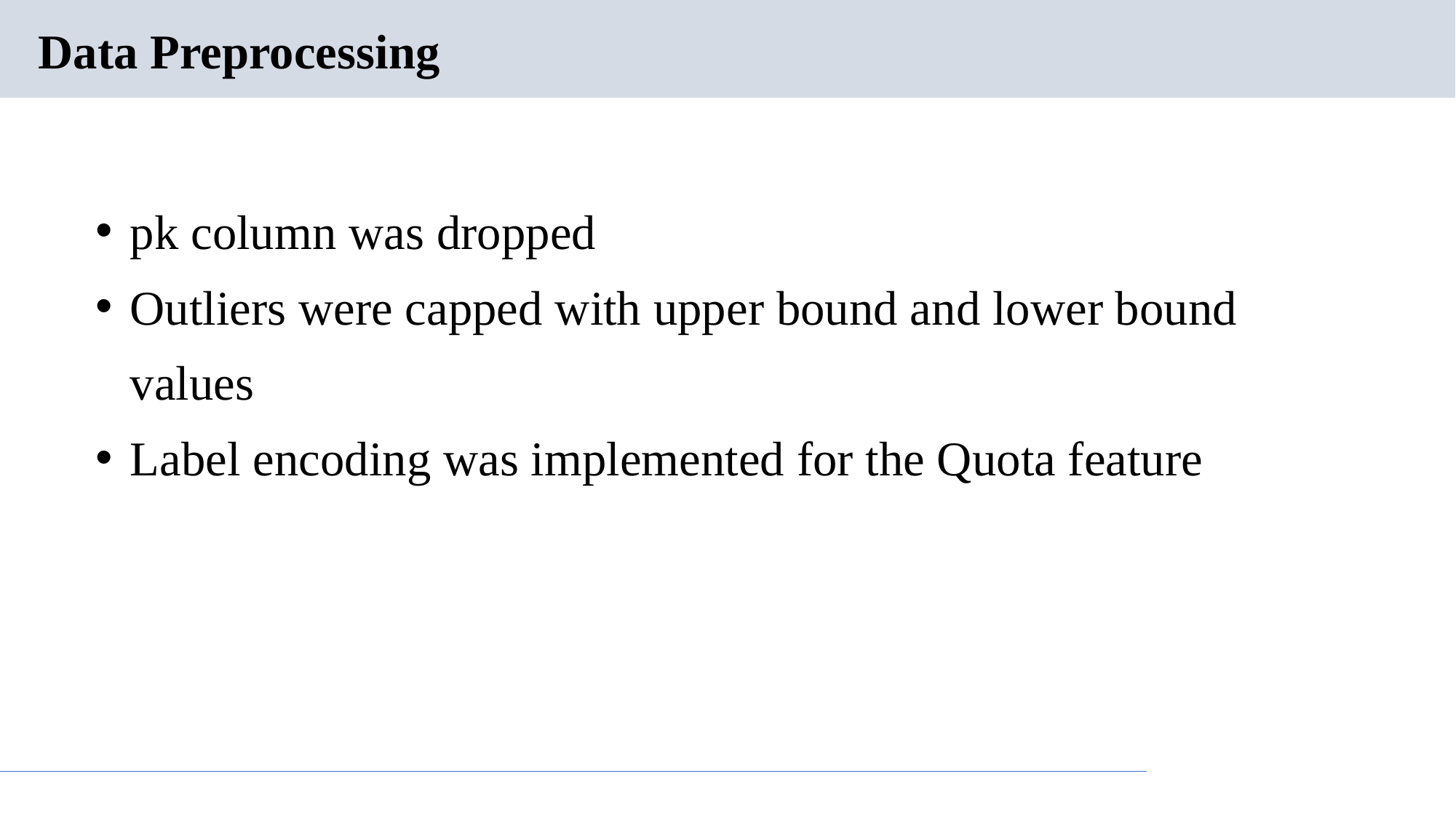

# Data Preprocessing

pk column was dropped
Outliers were capped with upper bound and lower bound values
Label encoding was implemented for the Quota feature